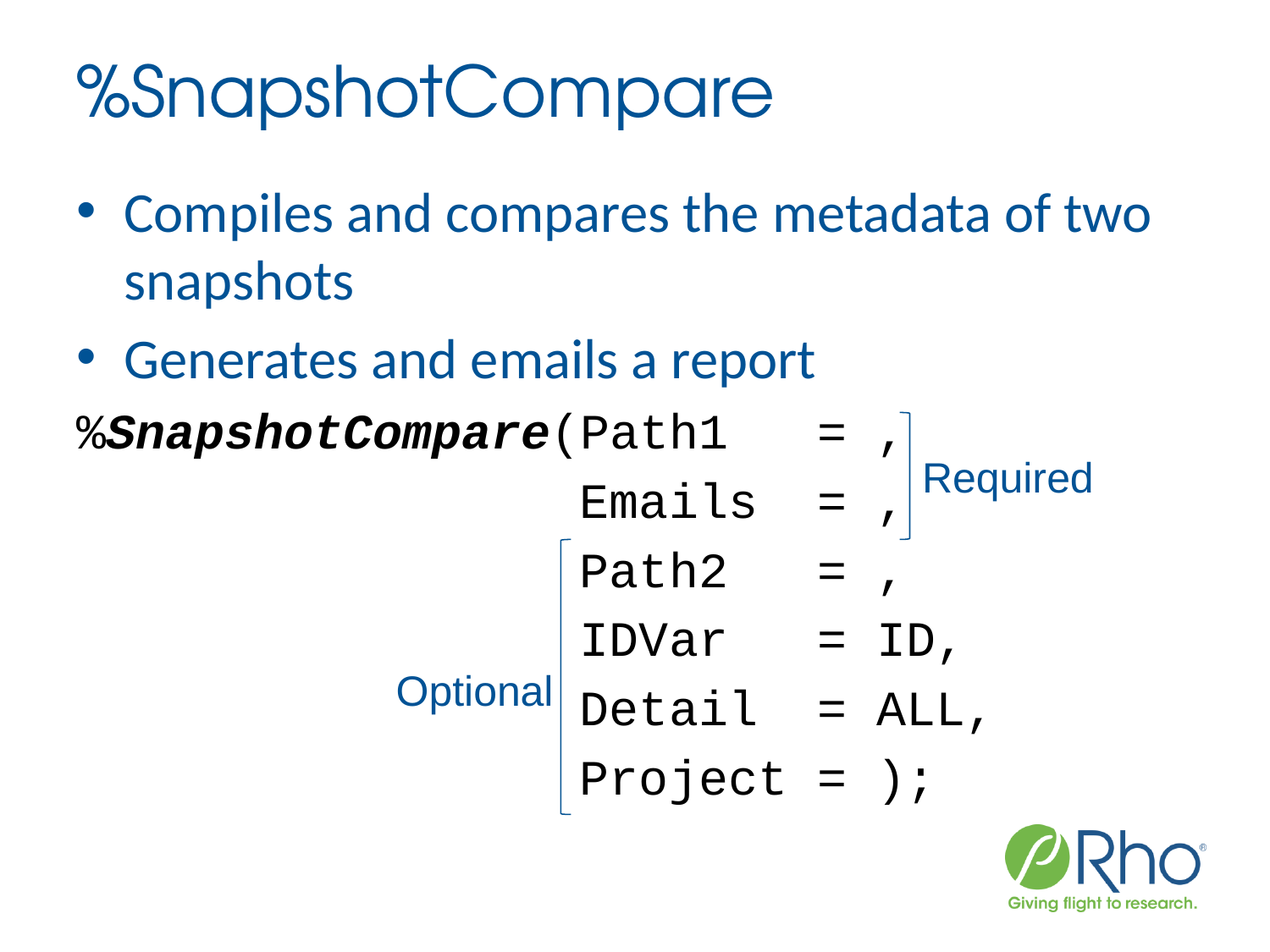

# %SnapshotCompare
Compiles and compares the metadata of two snapshots
Generates and emails a report
%SnapshotCompare(Path1   = ,
                 Emails  = ,
                 Path2   = ,
                 IDVar   = ID,
                 Detail  = ALL,
                 Project = );

Required

Optional